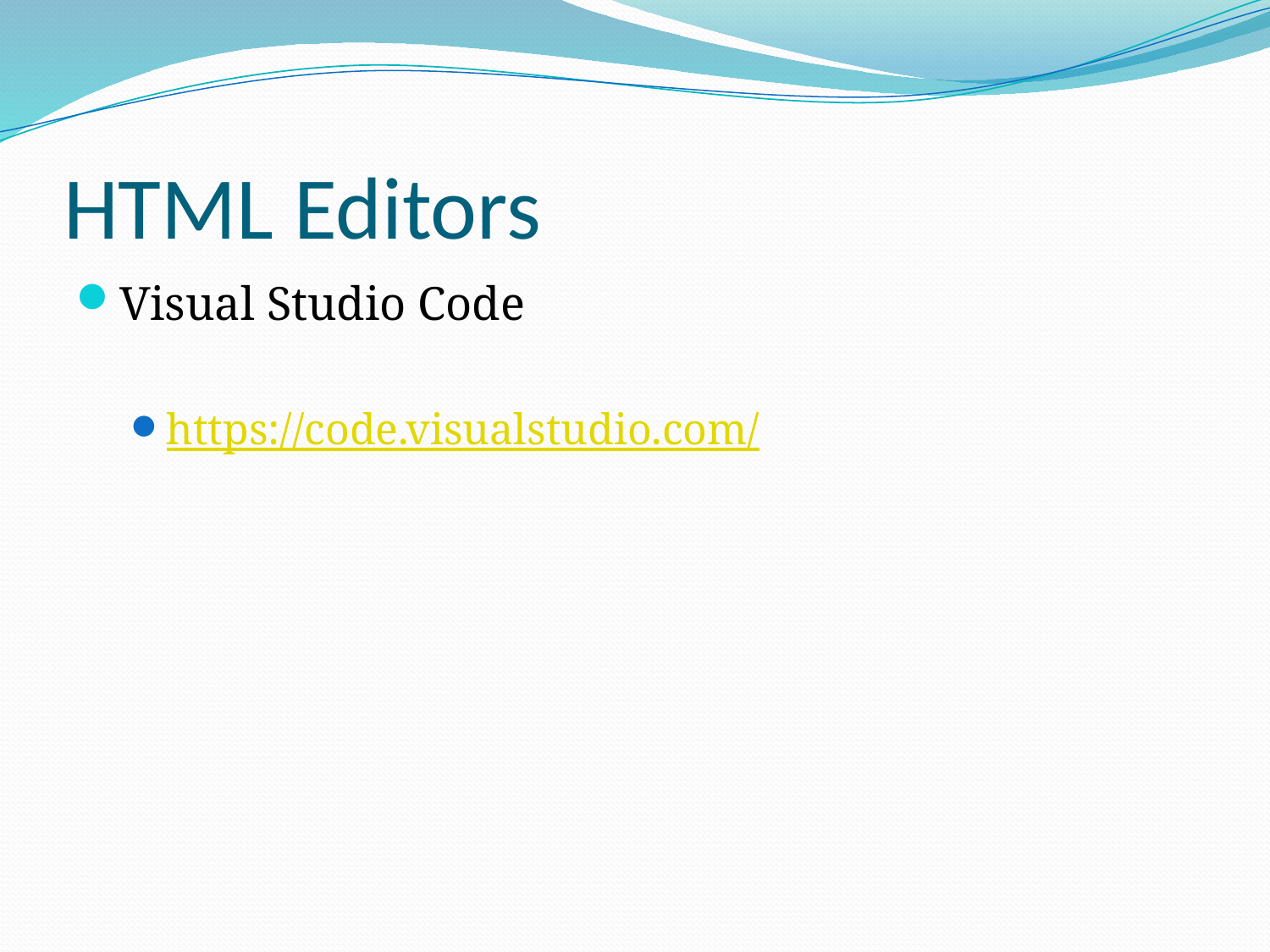

# HTML Editors
Visual Studio Code

https://code.visualstudio.com/